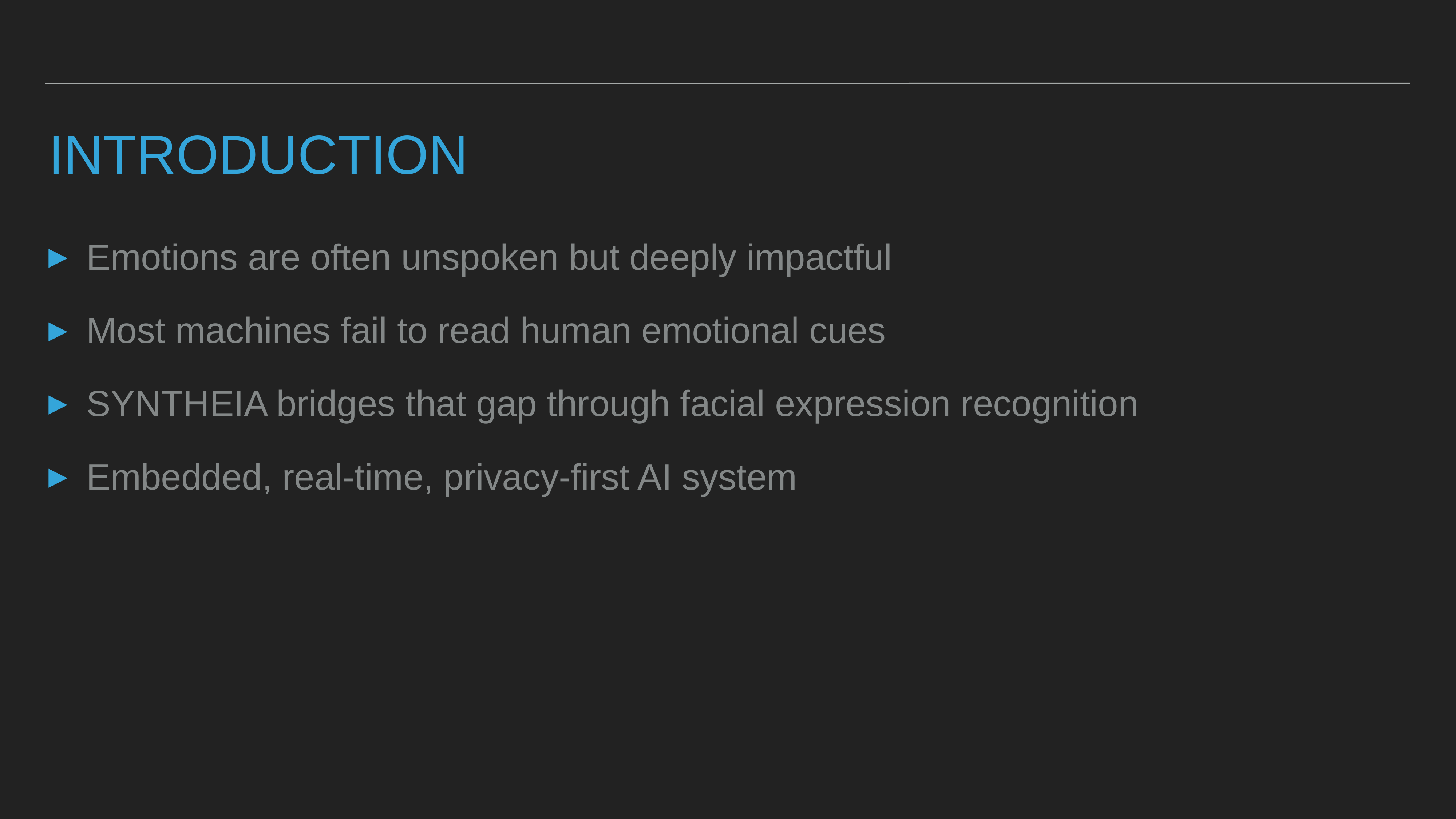

# INTRODUCTION
Emotions are often unspoken but deeply impactful
Most machines fail to read human emotional cues
SYNTHEIA bridges that gap through facial expression recognition
Embedded, real-time, privacy-first AI system